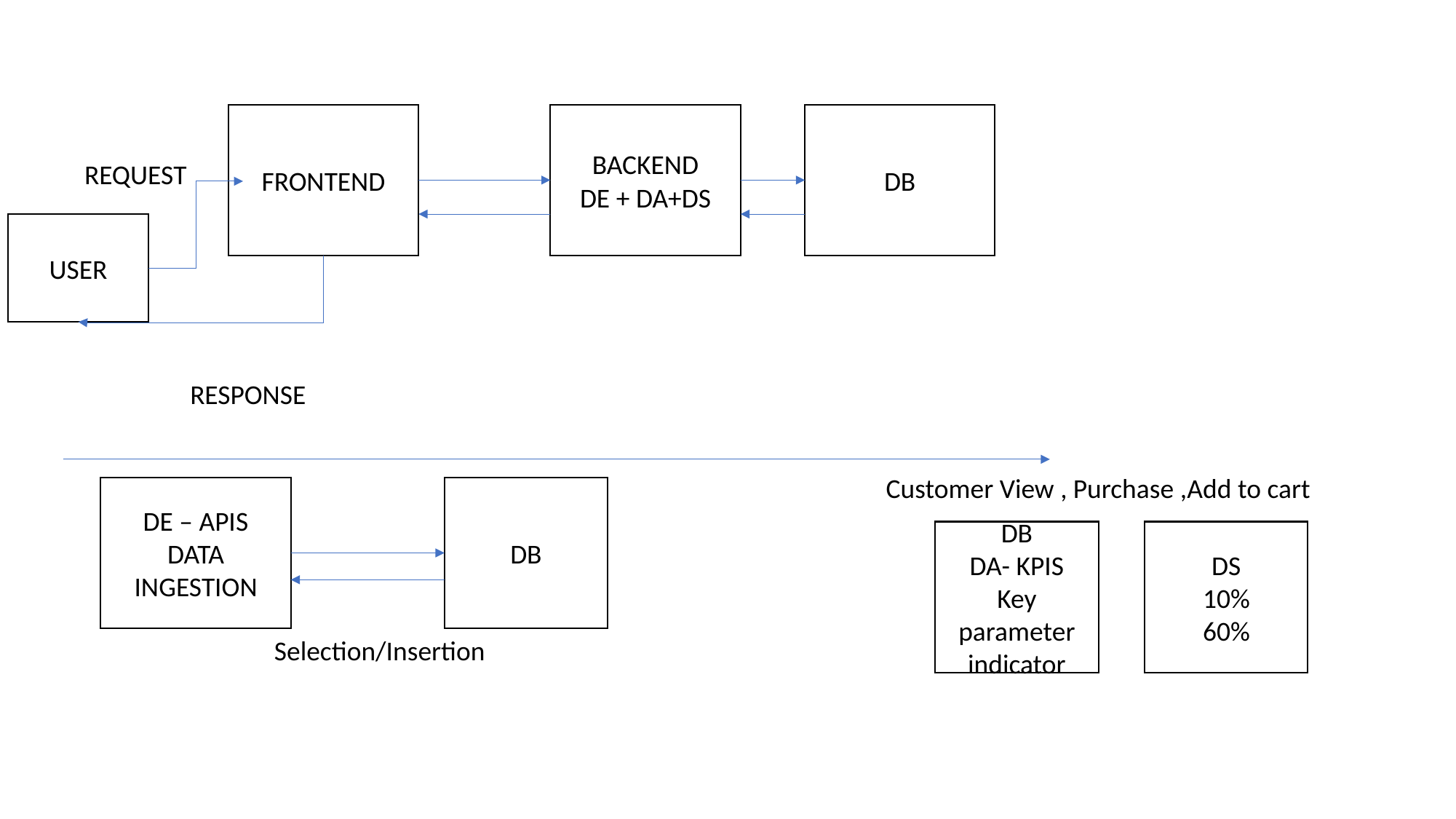

FRONTEND
BACKEND
DE + DA+DS
DB
REQUEST
USER
RESPONSE
Customer View , Purchase ,Add to cart
DE – APIS
DATA INGESTION
DB
DB
DA- KPIS
Key parameter indicator
DS
10%
60%
Selection/Insertion